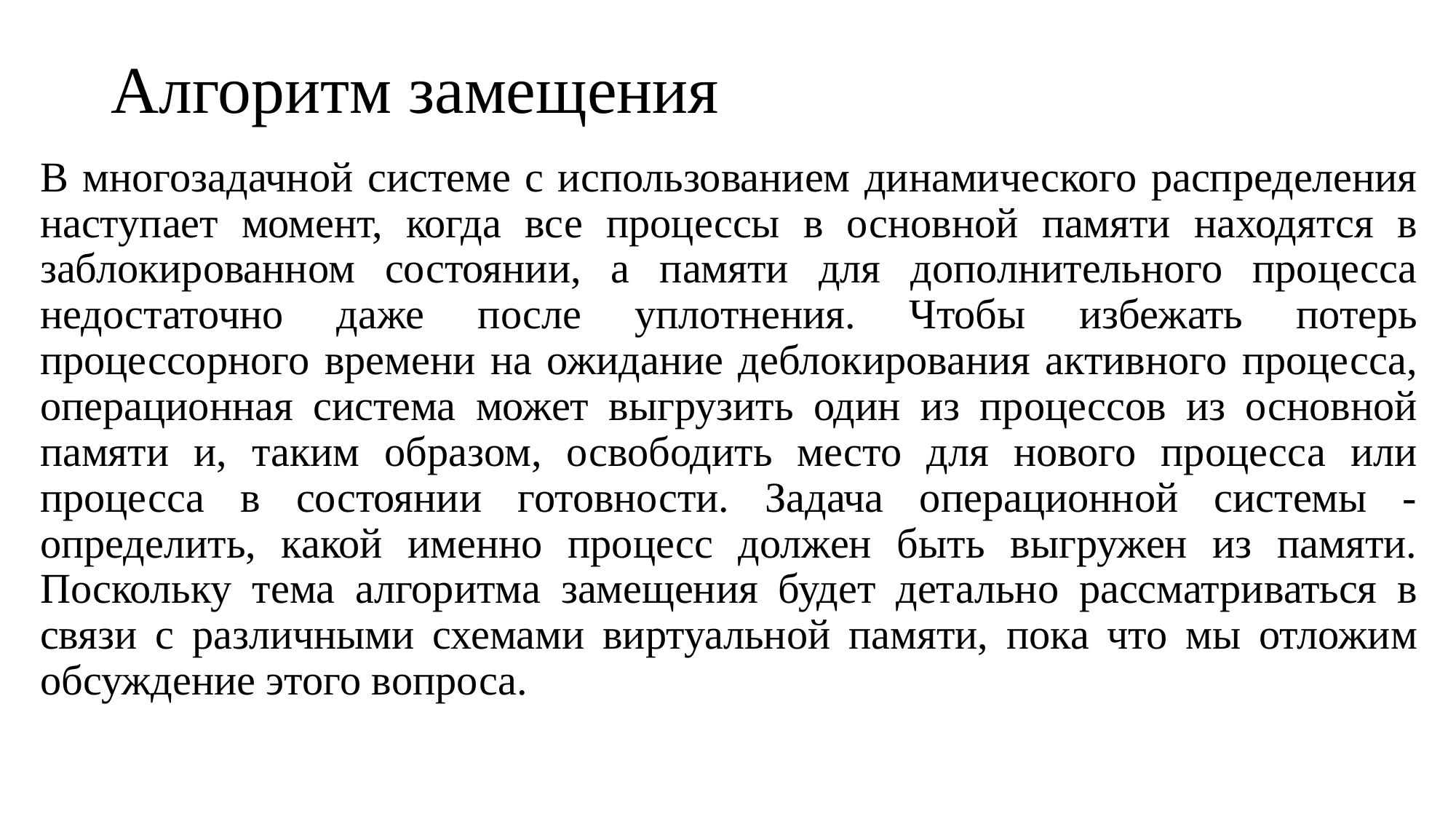

# Алгоритм замещения
В многозадачной системе с использованием динамического распределения наступает момент, когда все процессы в основной памяти находятся в заблокированном состоянии, а памяти для дополнительного процесса недостаточно даже после уплотнения. Чтобы избежать потерь процессорного времени на ожидание деблокирования активного процесса, операционная система может выгрузить один из процессов из основной памяти и, таким образом, освободить место для нового процесса или процесса в состоянии готовности. Задача операционной системы - определить, какой именно процесс должен быть выгружен из памяти. Поскольку тема алгоритма замещения будет детально рассматриваться в связи с различными схемами виртуальной памяти, пока что мы отложим обсуждение этого вопроса.